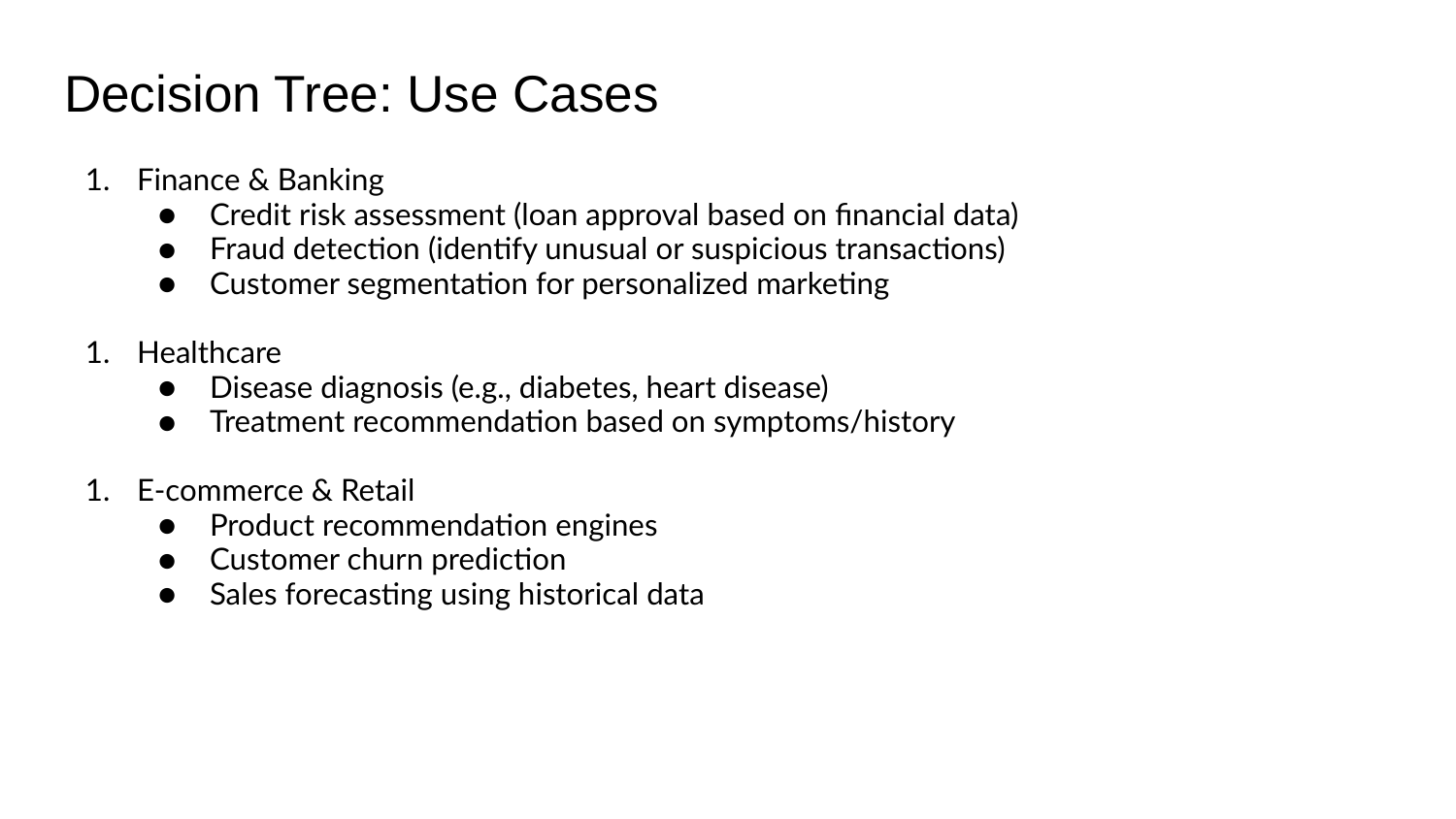

# Decision Tree: Use Cases
Finance & Banking
Credit risk assessment (loan approval based on financial data)
Fraud detection (identify unusual or suspicious transactions)
Customer segmentation for personalized marketing

Healthcare
Disease diagnosis (e.g., diabetes, heart disease)
Treatment recommendation based on symptoms/history

E-commerce & Retail
Product recommendation engines
Customer churn prediction
Sales forecasting using historical data